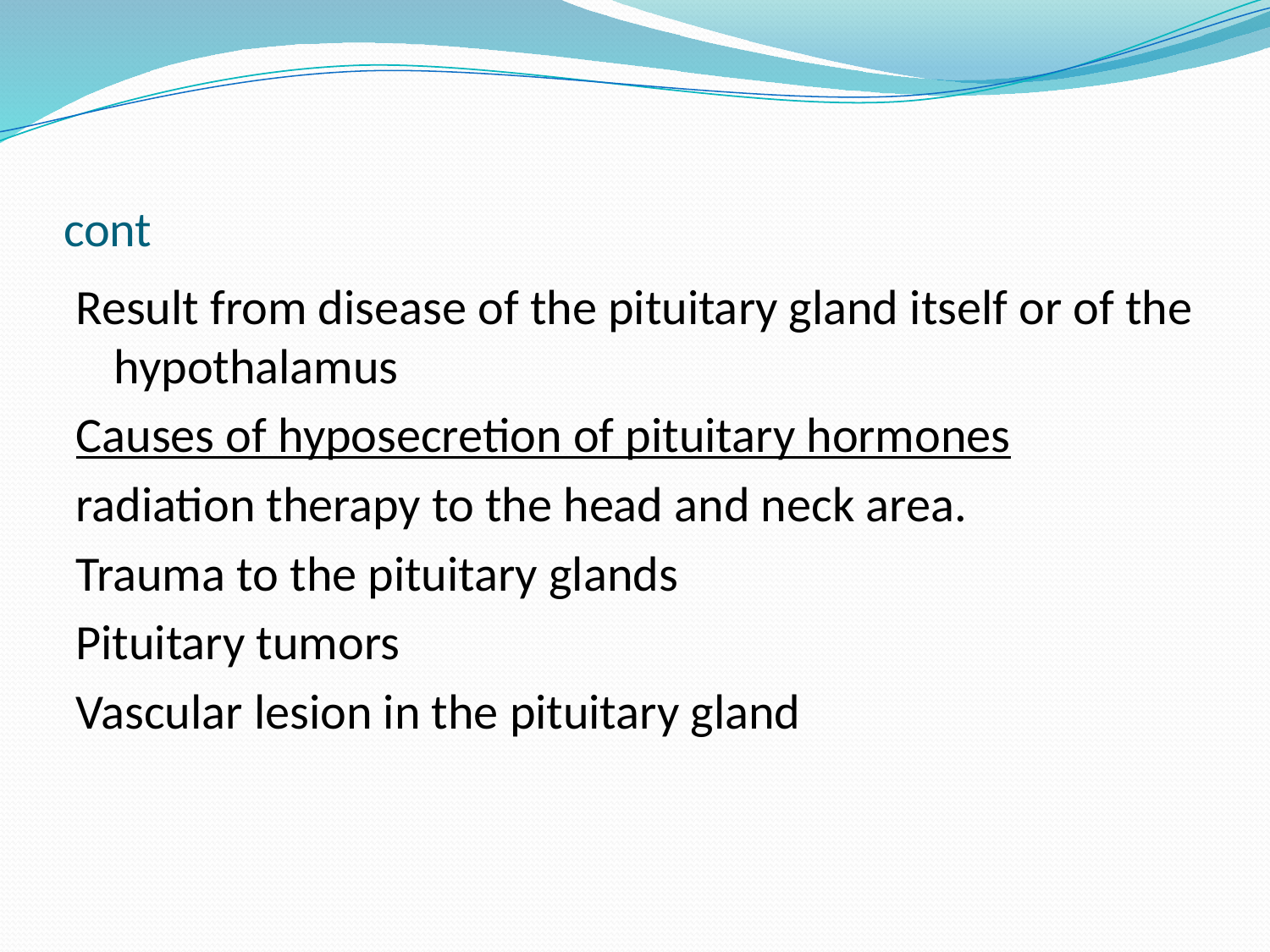

# cont
Result from disease of the pituitary gland itself or of the hypothalamus
Causes of hyposecretion of pituitary hormones
radiation therapy to the head and neck area.
Trauma to the pituitary glands
Pituitary tumors
Vascular lesion in the pituitary gland